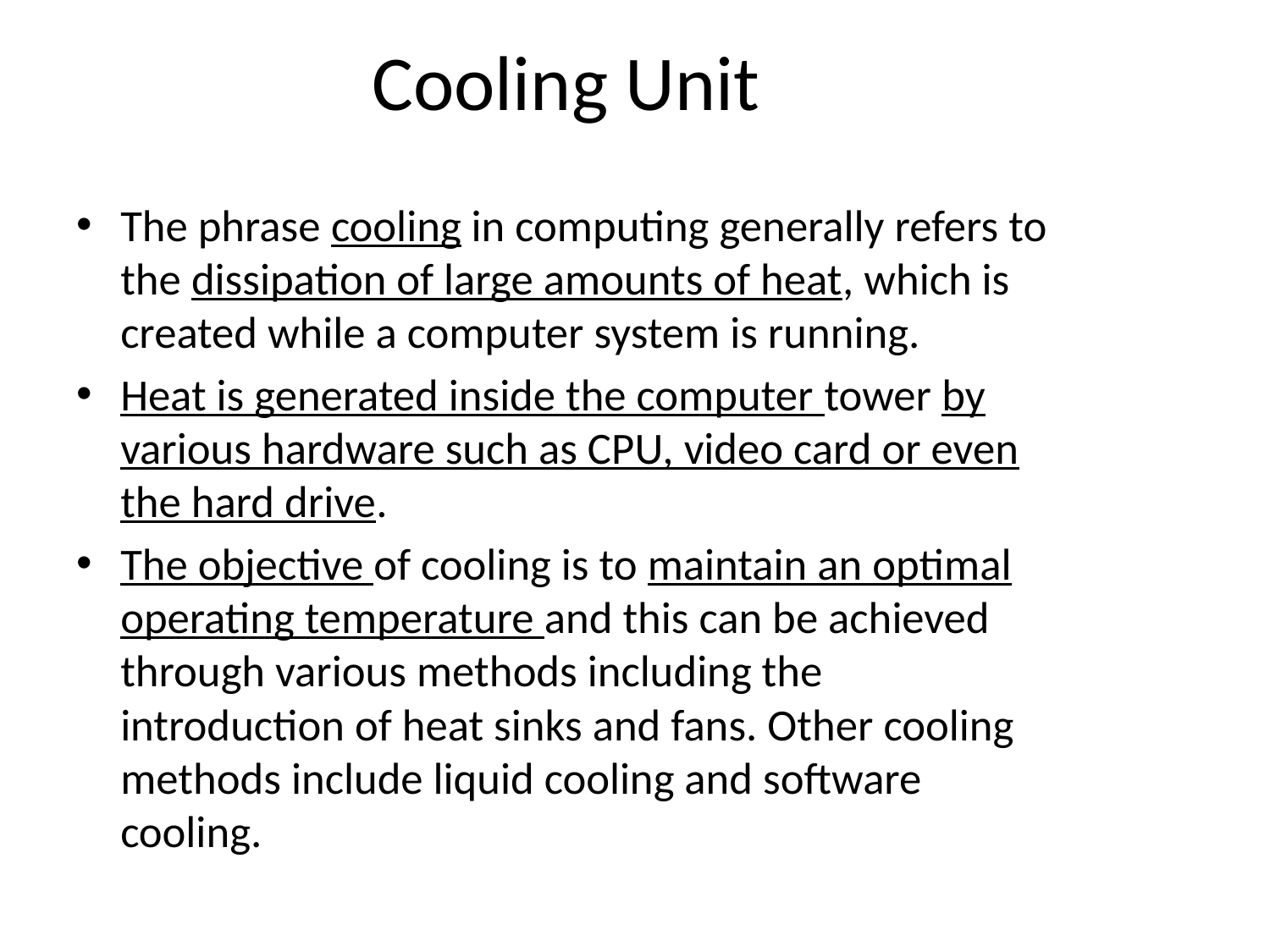

# Cooling Unit
The phrase cooling in computing generally refers to the dissipation of large amounts of heat, which is created while a computer system is running.
Heat is generated inside the computer tower by various hardware such as CPU, video card or even the hard drive.
The objective of cooling is to maintain an optimal operating temperature and this can be achieved through various methods including the introduction of heat sinks and fans. Other cooling methods include liquid cooling and software cooling.